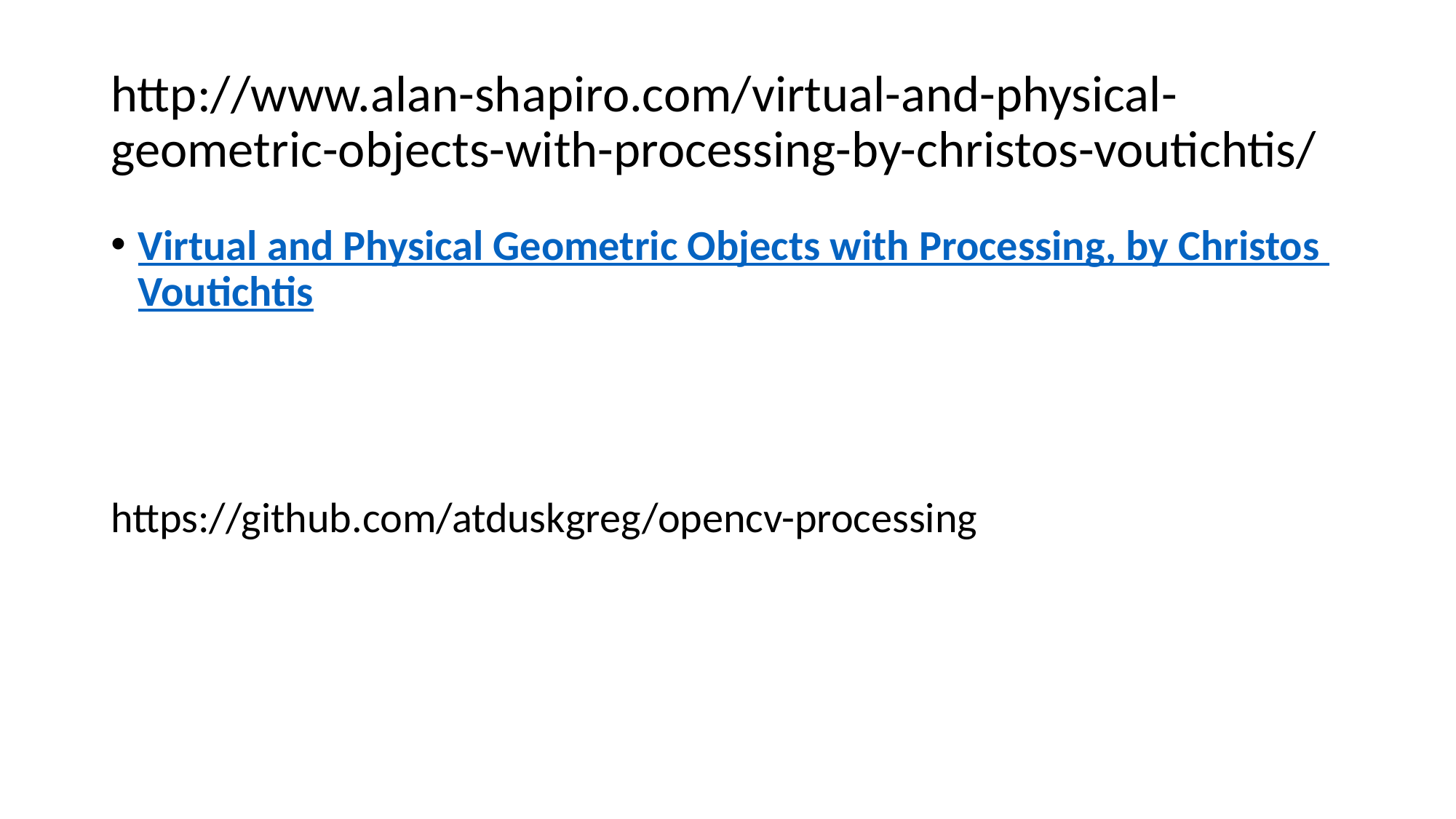

# http://www.alan-shapiro.com/virtual-and-physical-geometric-objects-with-processing-by-christos-voutichtis/
Virtual and Physical Geometric Objects with Processing, by Christos Voutichtis

https://github.com/atduskgreg/opencv-processing